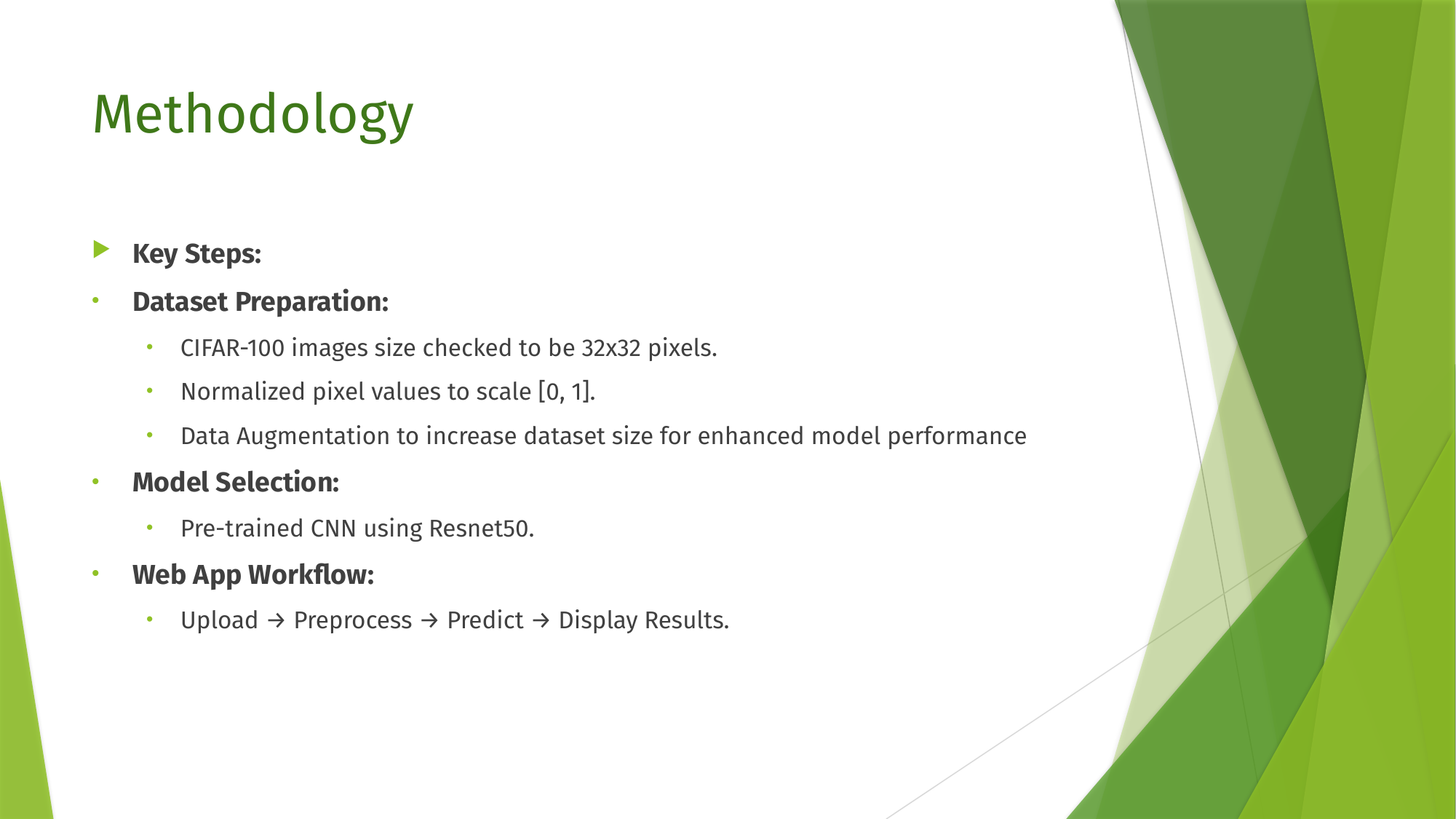

# Methodology
Key Steps:
Dataset Preparation:
CIFAR-100 images size checked to be 32x32 pixels.
Normalized pixel values to scale [0, 1].
Data Augmentation to increase dataset size for enhanced model performance
Model Selection:
Pre-trained CNN using Resnet50.
Web App Workflow:
Upload → Preprocess → Predict → Display Results.